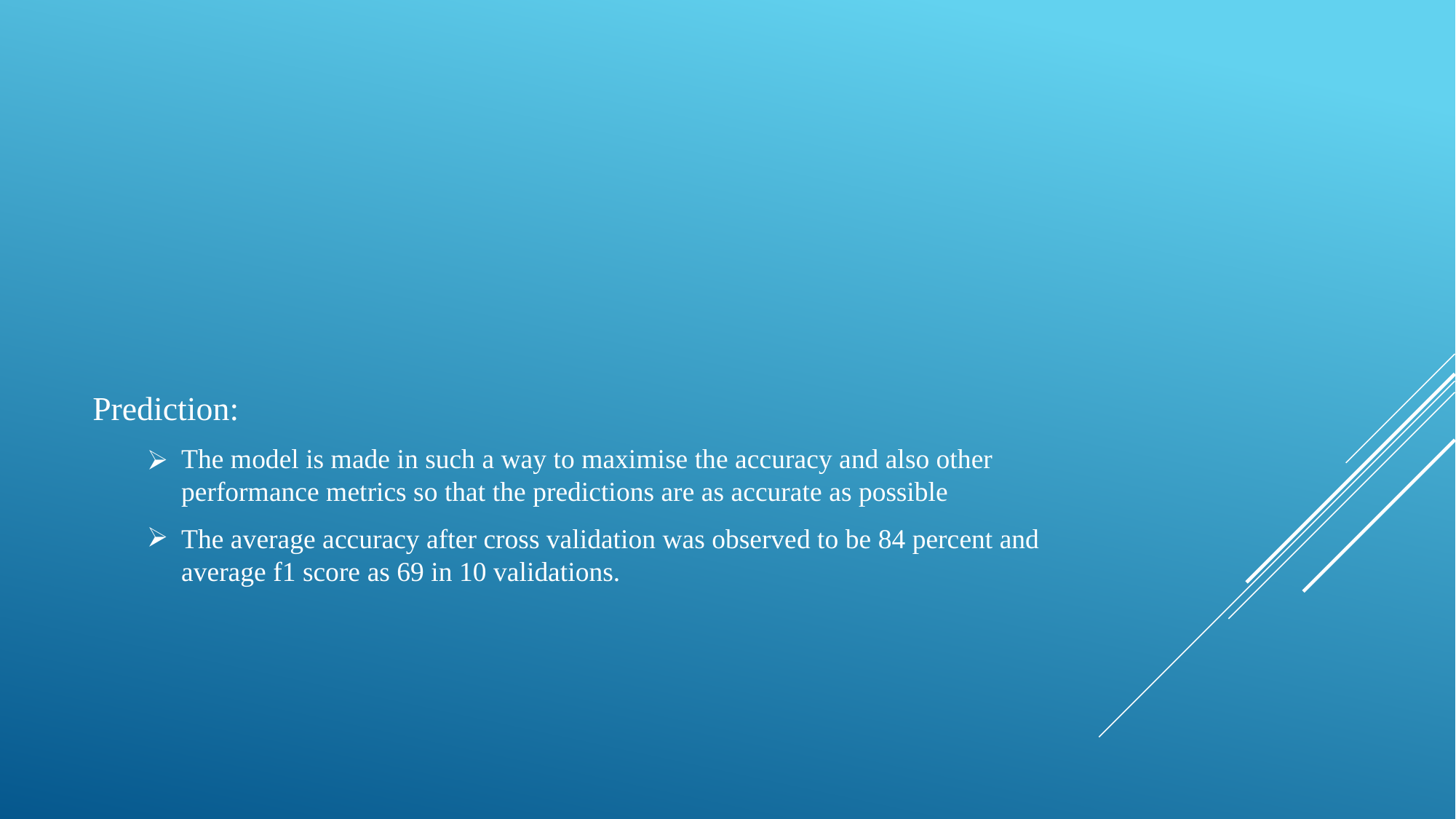

Prediction:
The model is made in such a way to maximise the accuracy and also other performance metrics so that the predictions are as accurate as possible
The average accuracy after cross validation was observed to be 84 percent and average f1 score as 69 in 10 validations.